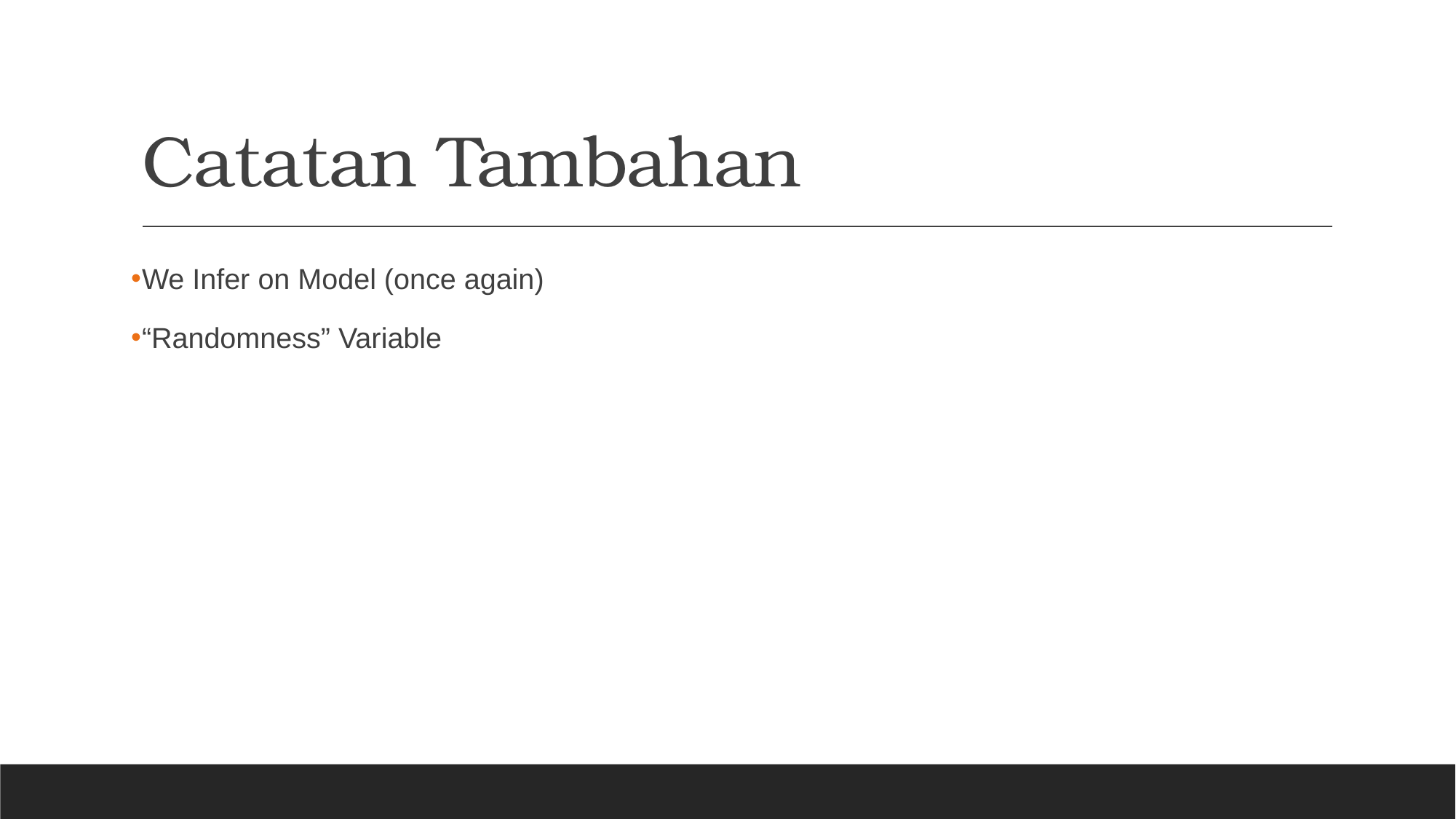

# Catatan Tambahan
We Infer on Model (once again)
“Randomness” Variable